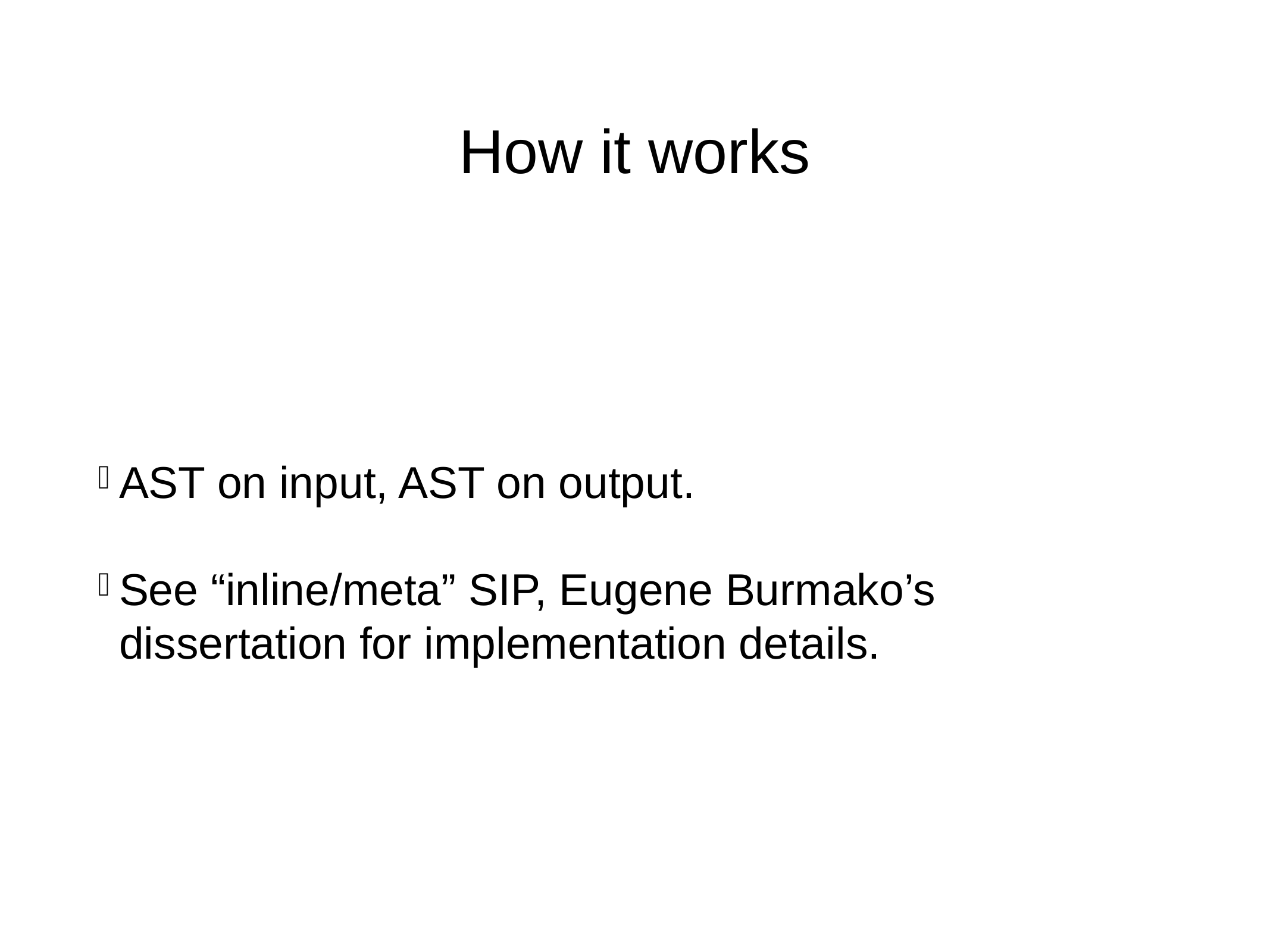

How it works
AST on input, AST on output.

See “inline/meta” SIP, Eugene Burmako’s dissertation for implementation details.